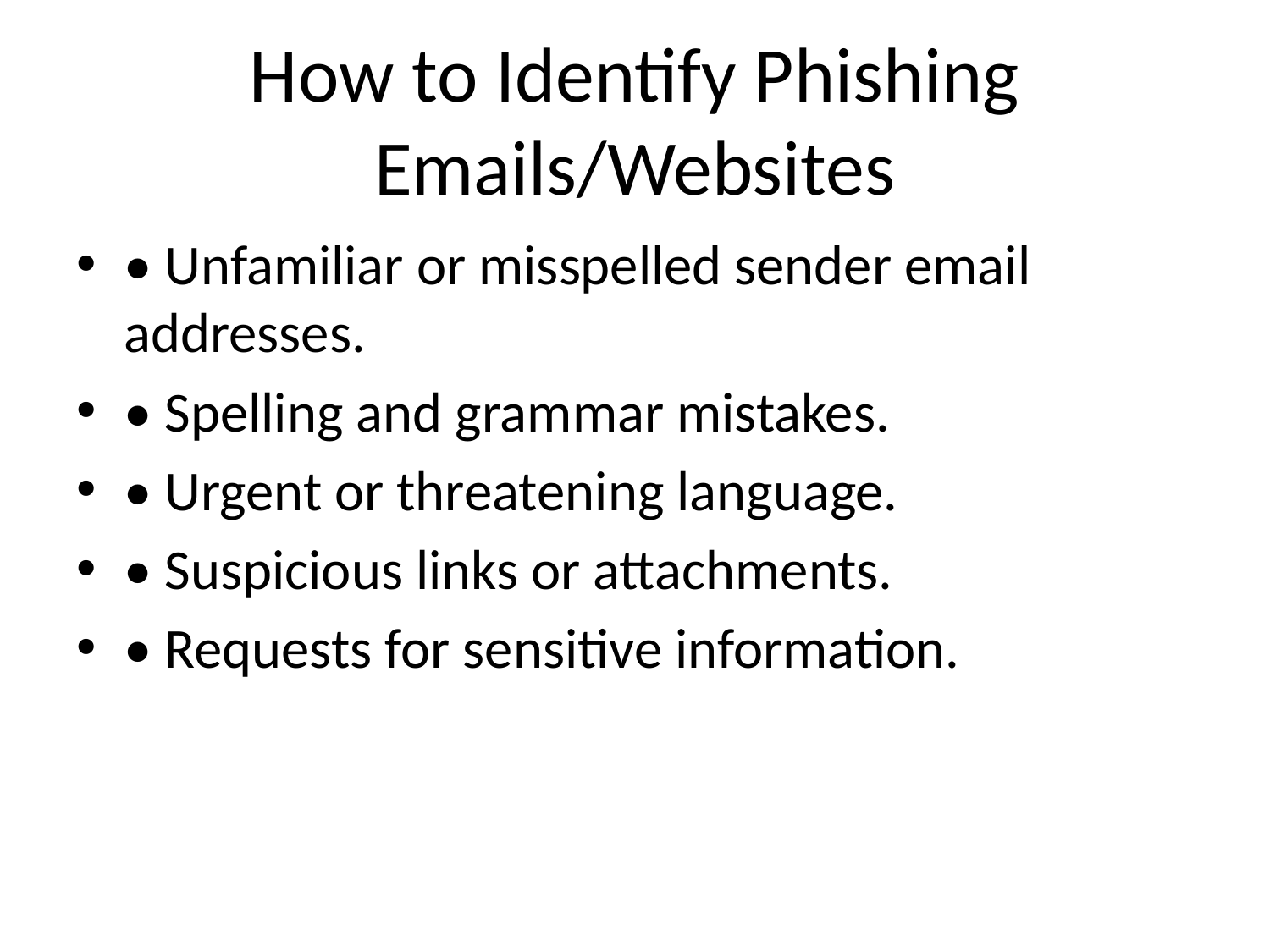

# How to Identify Phishing Emails/Websites
• Unfamiliar or misspelled sender email addresses.
• Spelling and grammar mistakes.
• Urgent or threatening language.
• Suspicious links or attachments.
• Requests for sensitive information.